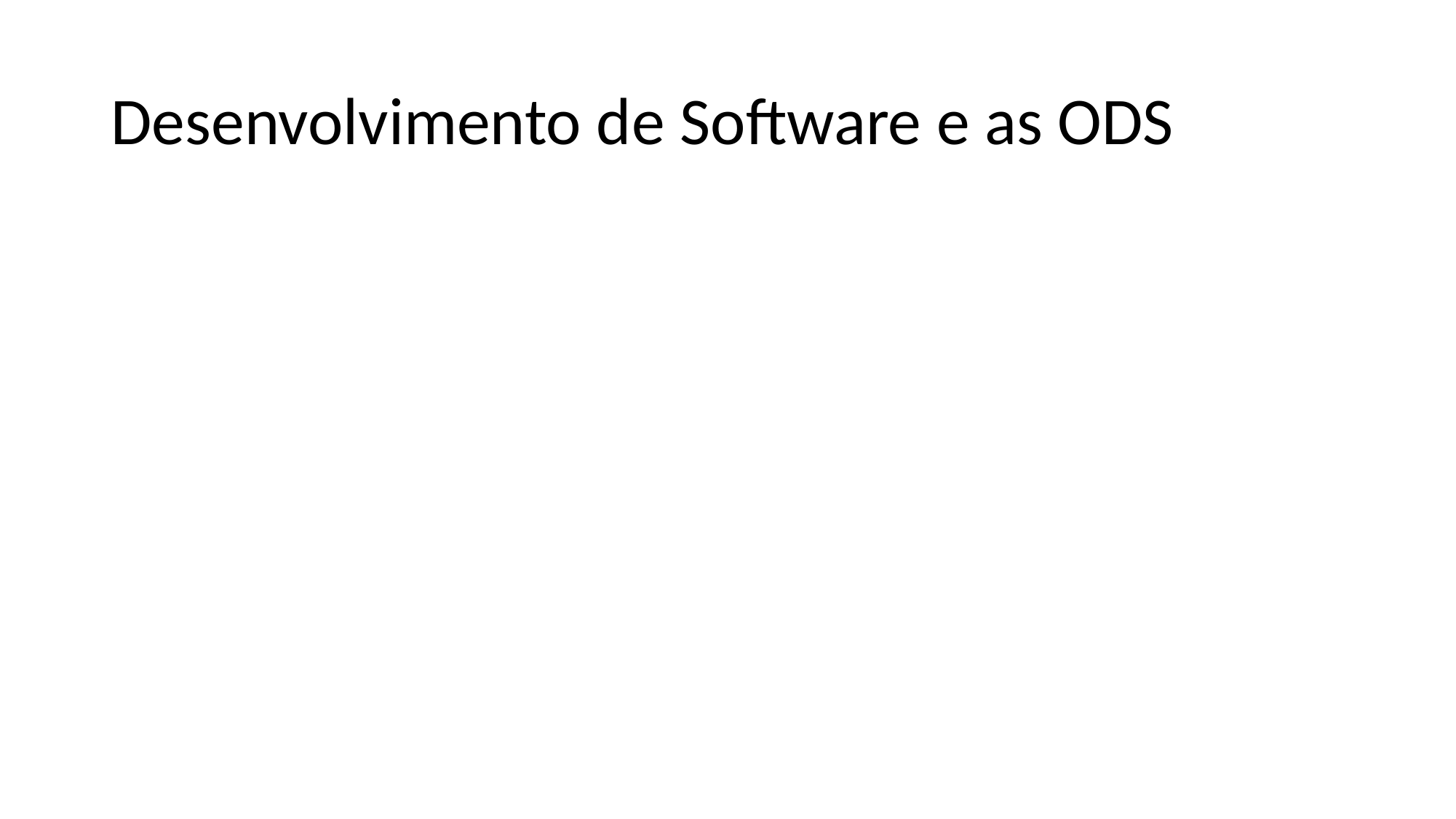

# Desenvolvimento de Software e as ODS